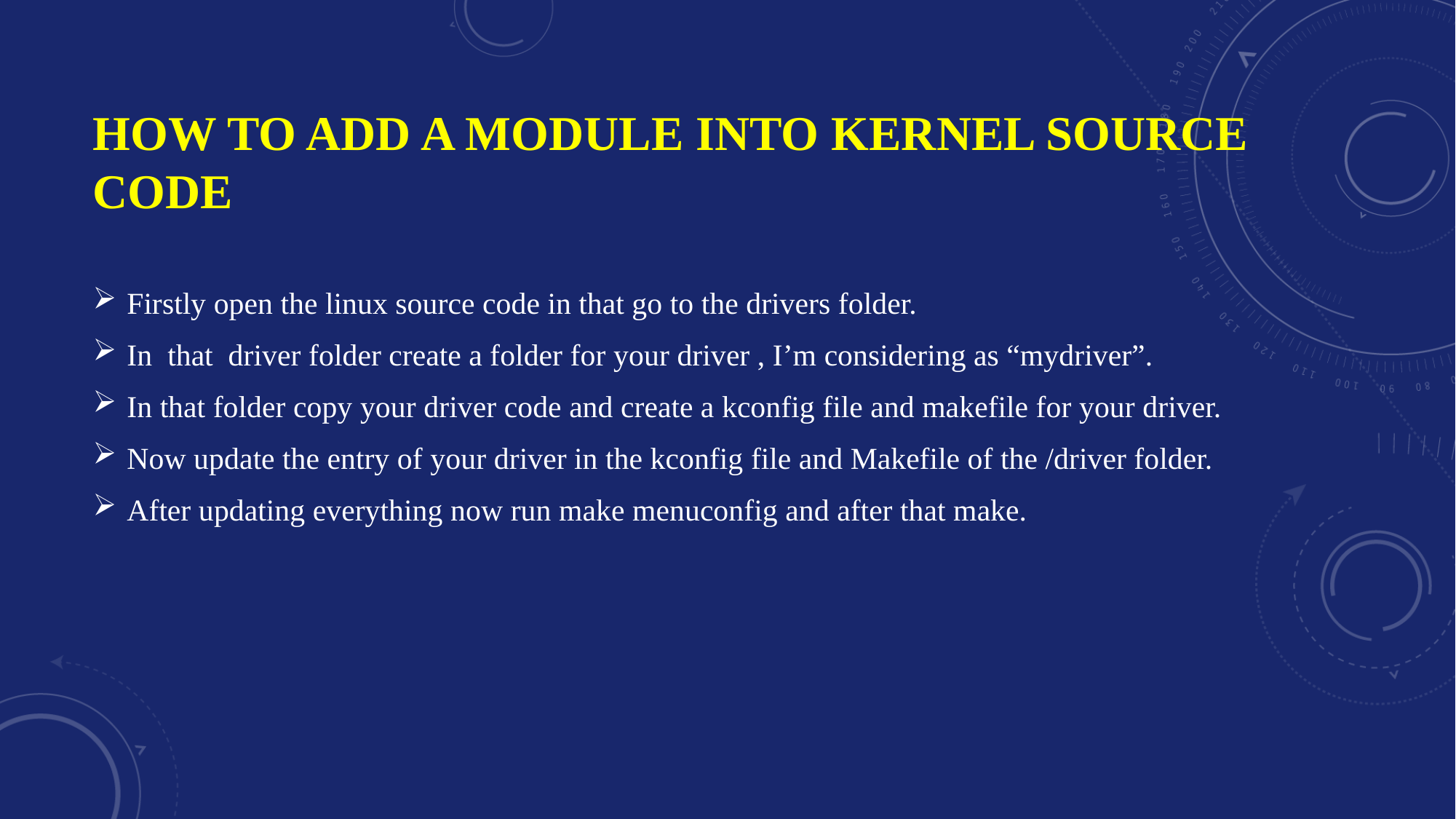

# How to add a module into kernel source code
Firstly open the linux source code in that go to the drivers folder.
In  that  driver folder create a folder for your driver , I’m considering as “mydriver”.
In that folder copy your driver code and create a kconfig file and makefile for your driver.
Now update the entry of your driver in the kconfig file and Makefile of the /driver folder.
After updating everything now run make menuconfig and after that make.